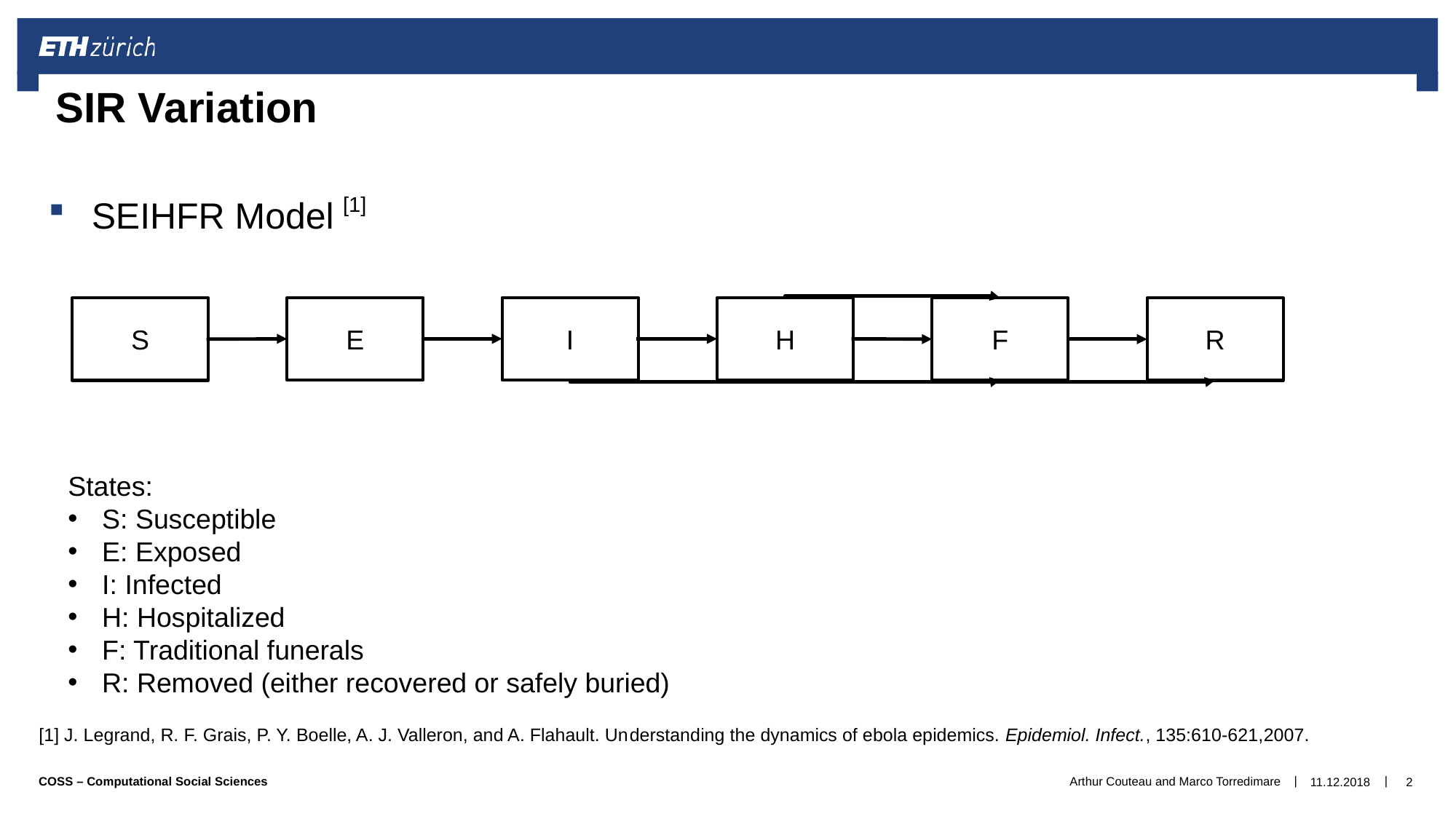

# SIR Variation
[1]
SEIHFR Model
E
I
H
S
F
R
States:
S: Susceptible
E: Exposed
I: Infected
H: Hospitalized
F: Traditional funerals
R: Removed (either recovered or safely buried)
[1] J. Legrand, R. F. Grais, P. Y. Boelle, A. J. Valleron, and A. Flahault. Understanding the dynamics of ebola epidemics. Epidemiol. Infect., 135:610-621,2007.
Arthur Couteau and Marco Torredimare
11.12.2018
2